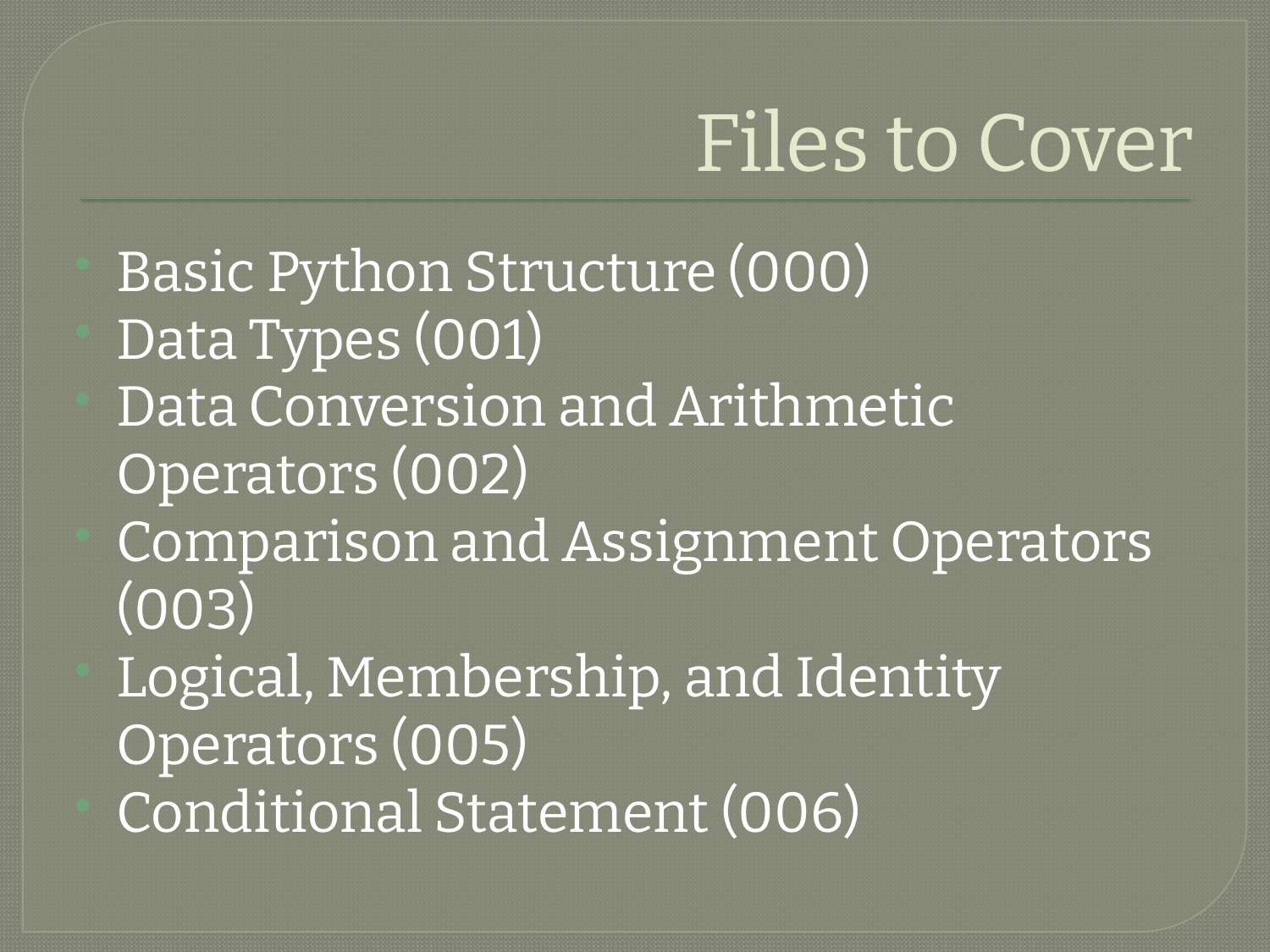

# Files to Cover
Basic Python Structure (000)
Data Types (001)
Data Conversion and Arithmetic Operators (002)
Comparison and Assignment Operators (003)
Logical, Membership, and Identity Operators (005)
Conditional Statement (006)